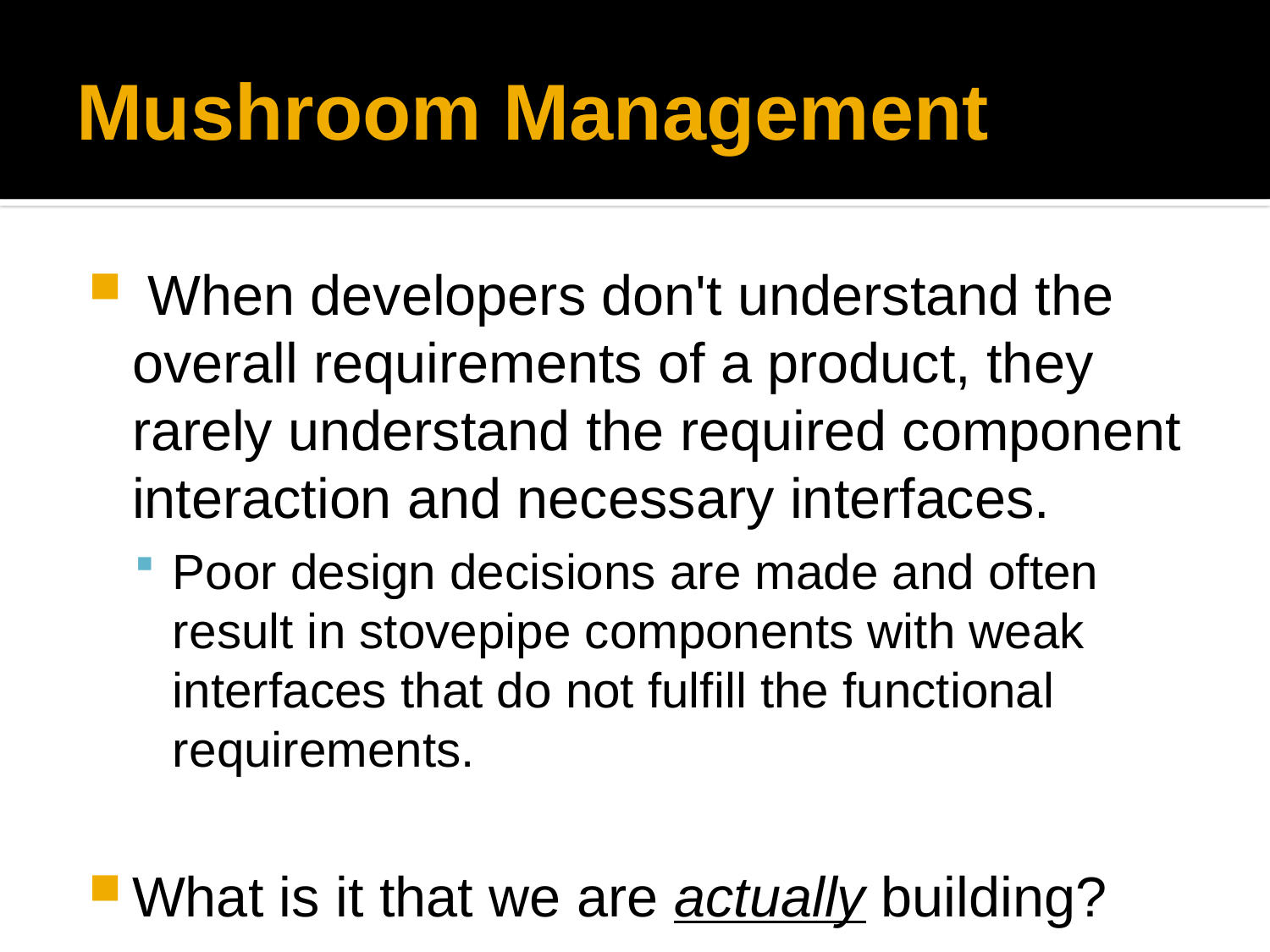

# Mushroom Management
 When developers don't understand the overall requirements of a product, they rarely understand the required component interaction and necessary interfaces.
Poor design decisions are made and often result in stovepipe components with weak interfaces that do not fulfill the functional requirements.

What is it that we are actually building?